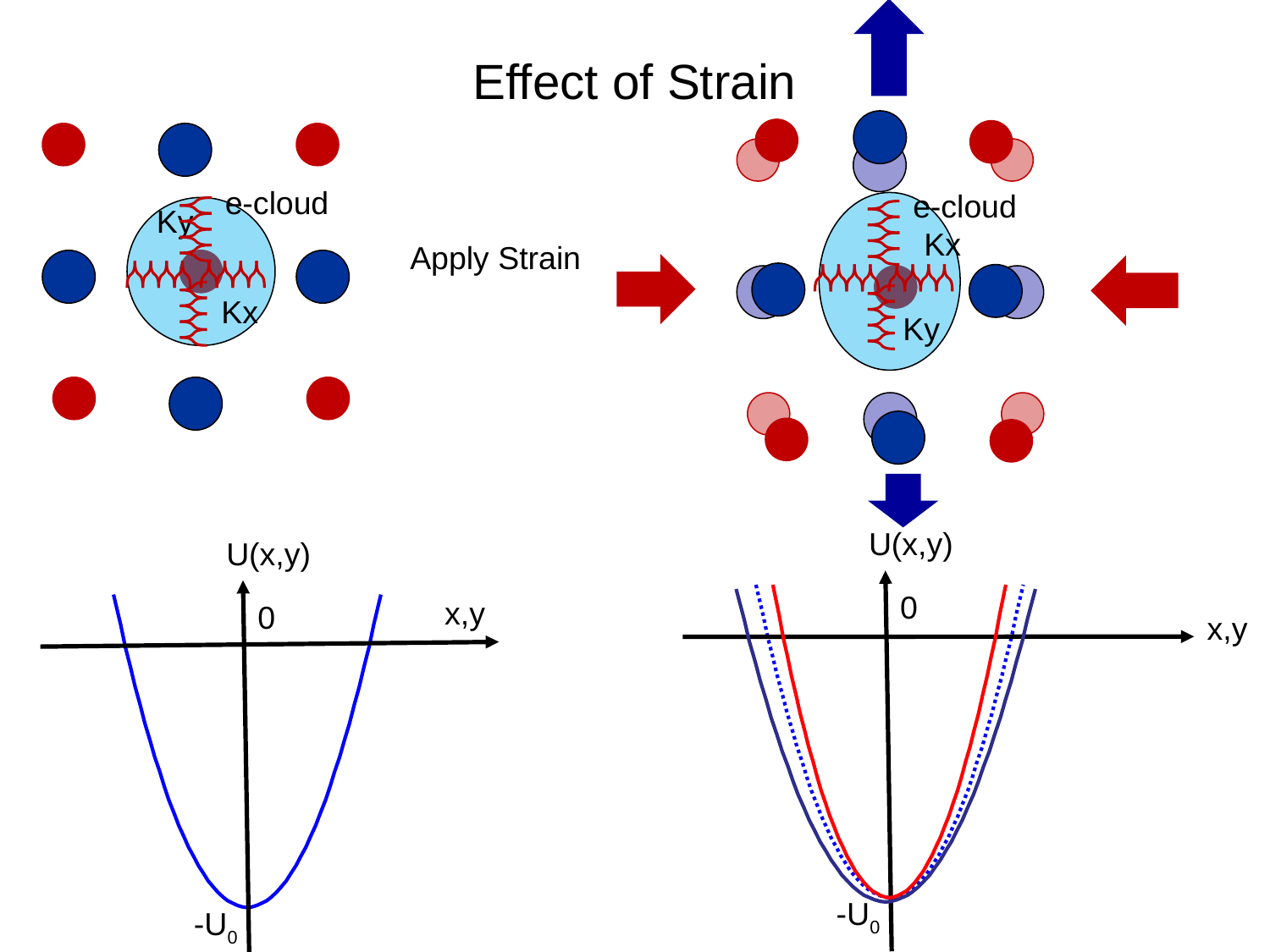

# Effect of Strain

e-cloud

Ky

Kx

e-cloud

Kx

Ky

Apply Strain

U(x,y)
0

x,y
-U0

U(x,y)
x,y
0

-U0